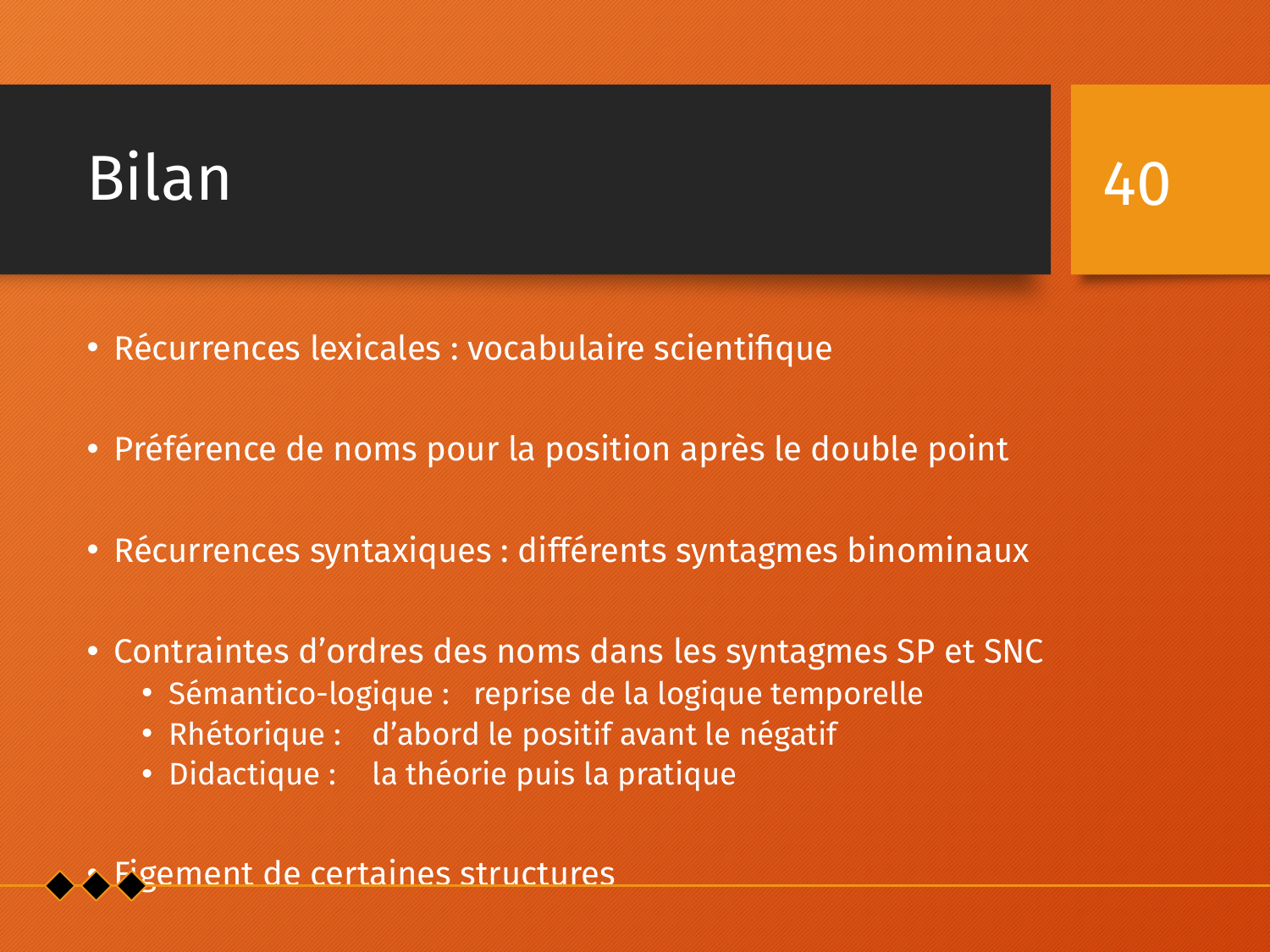

# Bilan
40
Récurrences lexicales : vocabulaire scientifique

Préférence de noms pour la position après le double point

Récurrences syntaxiques : différents syntagmes binominaux

Contraintes d’ordres des noms dans les syntagmes SP et SNC
Sémantico-logique : 	reprise de la logique temporelle
Rhétorique : 		d’abord le positif avant le négatif
Didactique : 		la théorie puis la pratique

Figement de certaines structures